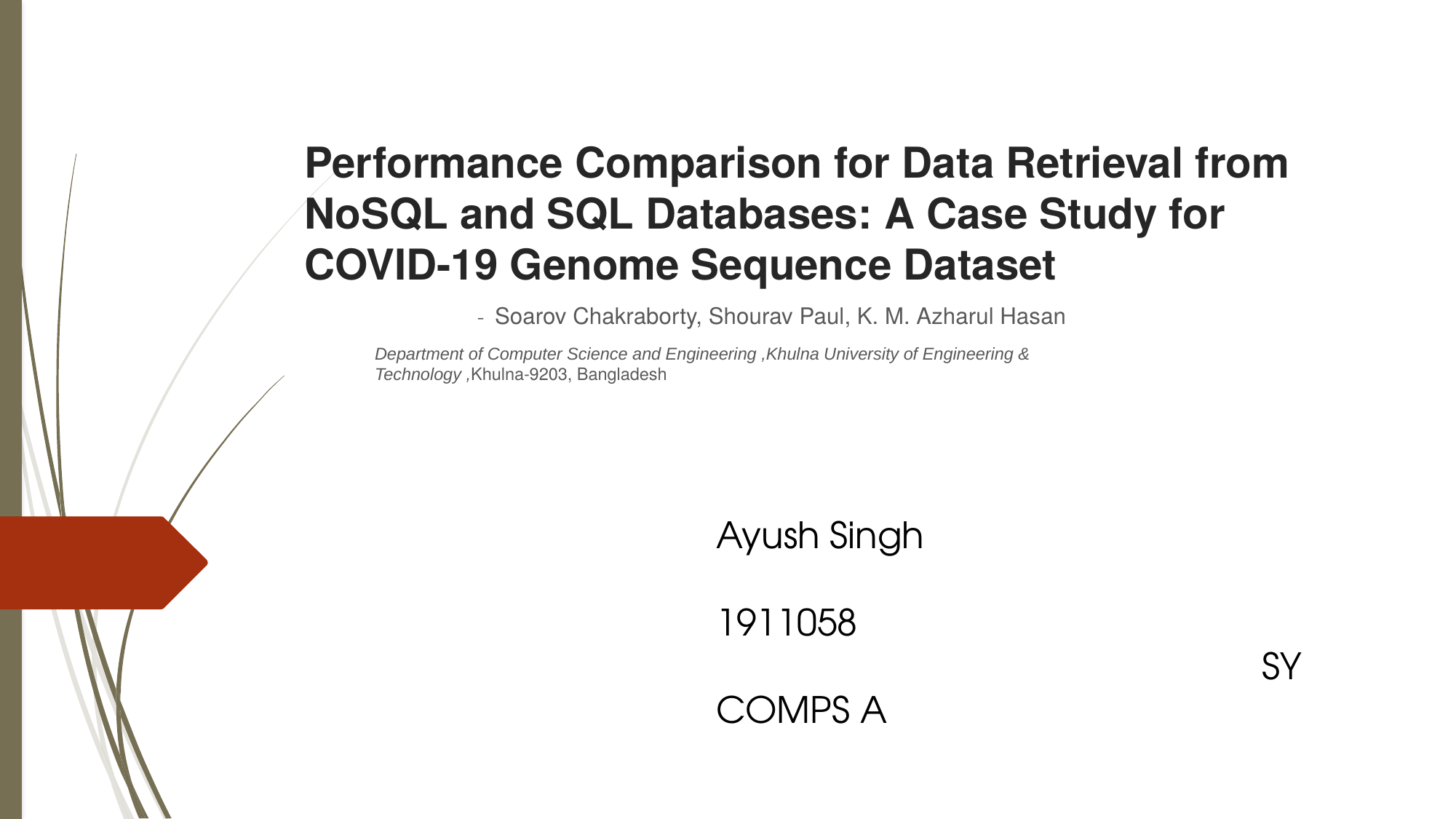

# Performance Comparison for Data Retrieval from NoSQL and SQL Databases: A Case Study for COVID-19 Genome Sequence Dataset
	-  Soarov Chakraborty, Shourav Paul, K. M. Azharul Hasan
Department of Computer Science and Engineering ,Khulna University of Engineering & Technology ,Khulna-9203, Bangladesh
					Ayush Singh
					1911058
					SY COMPS A